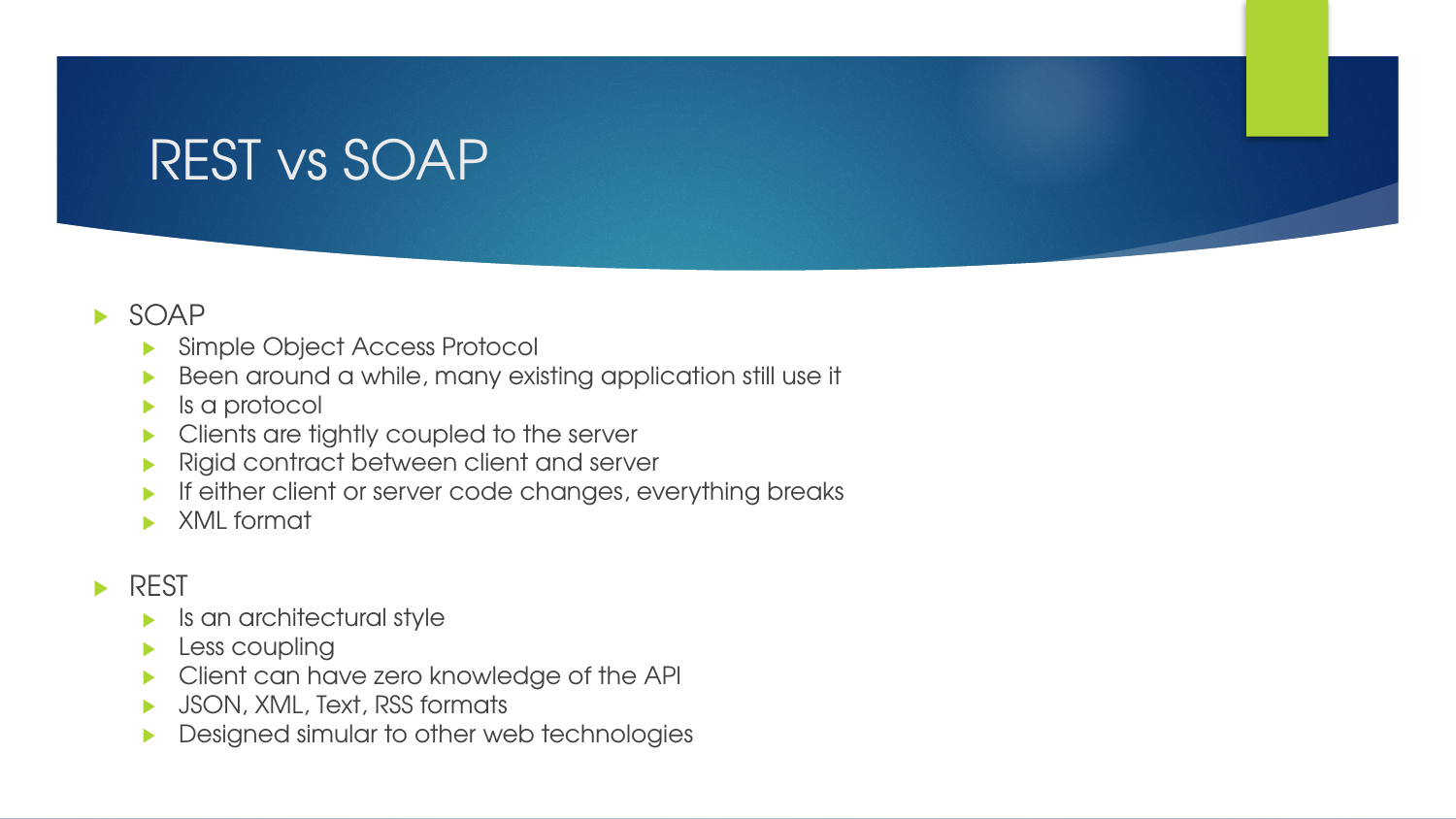

# REST vs SOAP
SOAP
Simple Object Access Protocol
Been around a while, many existing application still use it
Is a protocol
Clients are tightly coupled to the server
Rigid contract between client and server
If either client or server code changes, everything breaks
XML format

REST
Is an architectural style
Less coupling
Client can have zero knowledge of the API
JSON, XML, Text, RSS formats
Designed simular to other web technologies